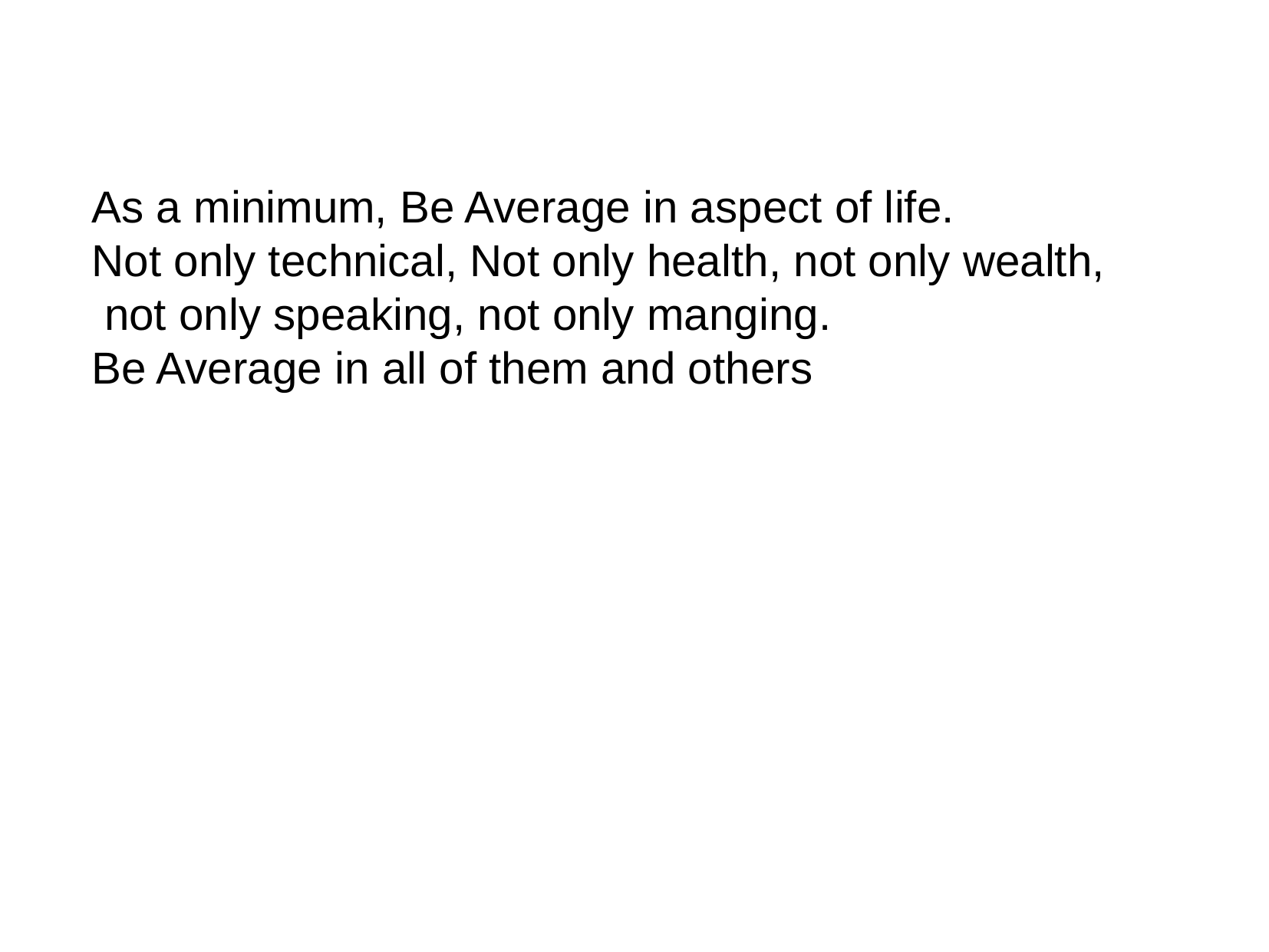

As a minimum, Be Average in aspect of life.
Not only technical, Not only health, not only wealth,
 not only speaking, not only manging.
Be Average in all of them and others